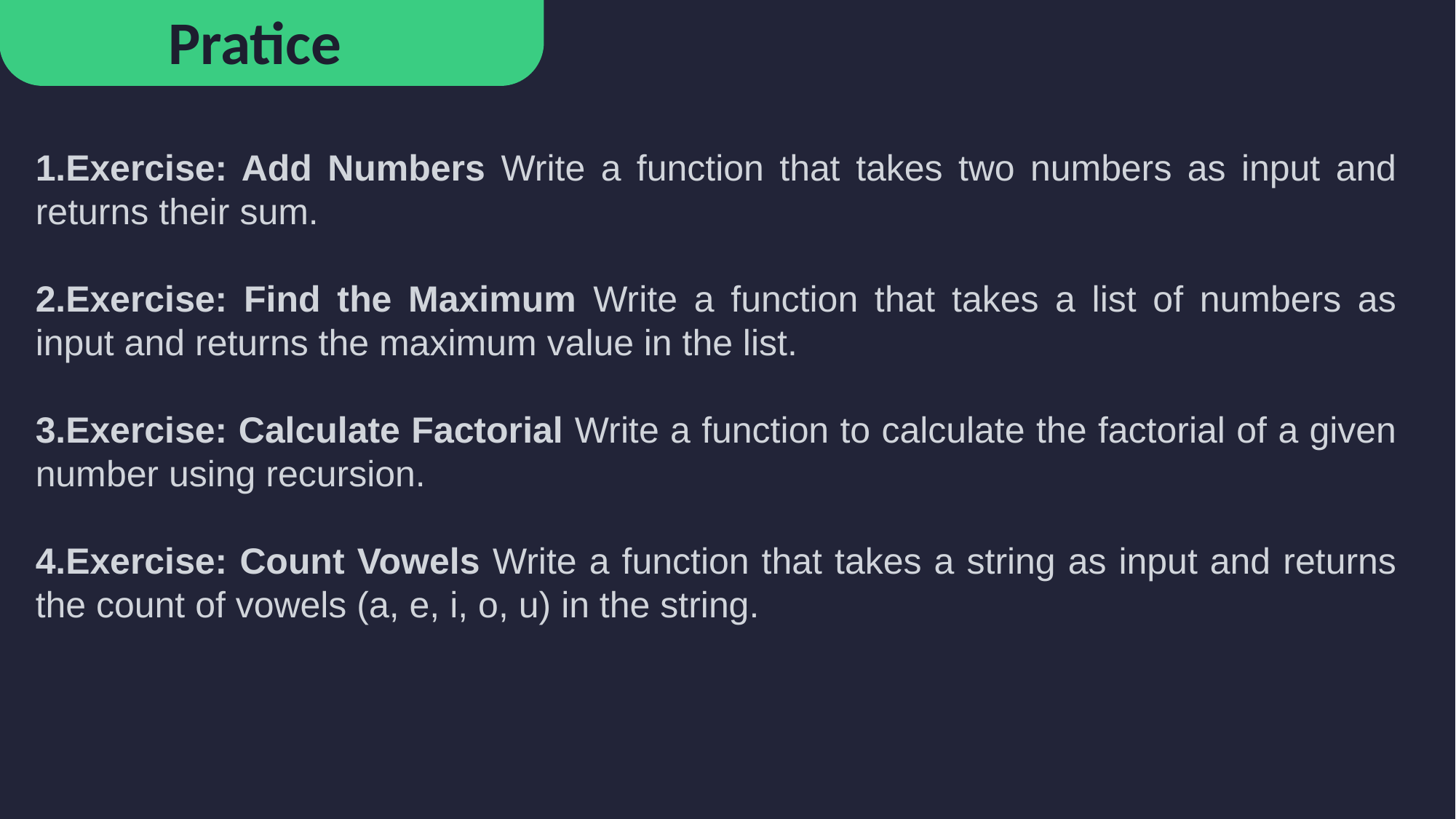

Pratice
Exercise: Add Numbers Write a function that takes two numbers as input and returns their sum.

Exercise: Find the Maximum Write a function that takes a list of numbers as input and returns the maximum value in the list.

Exercise: Calculate Factorial Write a function to calculate the factorial of a given number using recursion.

Exercise: Count Vowels Write a function that takes a string as input and returns the count of vowels (a, e, i, o, u) in the string.